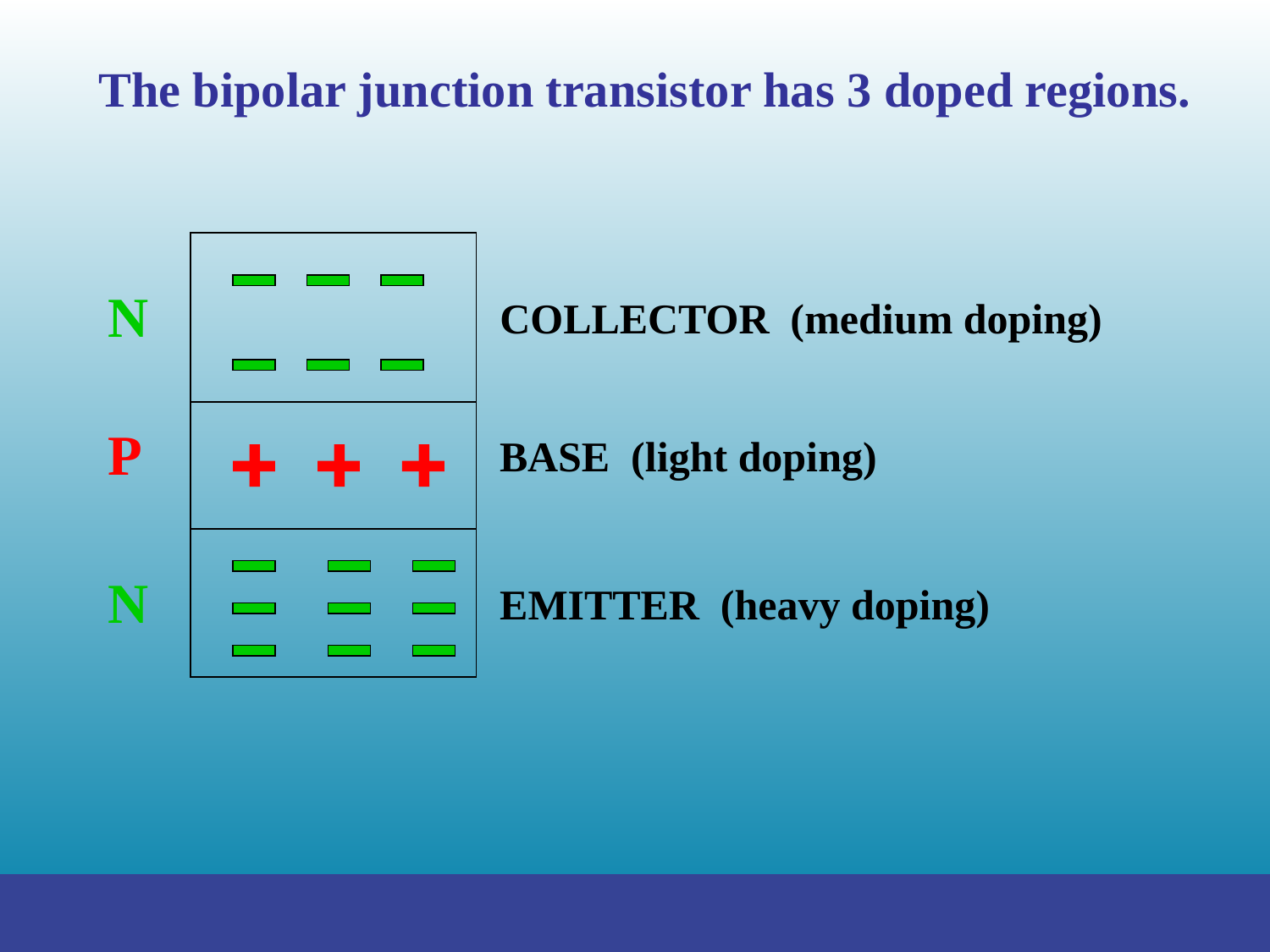

The bipolar junction transistor has 3 doped regions.

N

COLLECTOR  (medium doping)

P
BASE  (light doping)

N

EMITTER  (heavy doping)